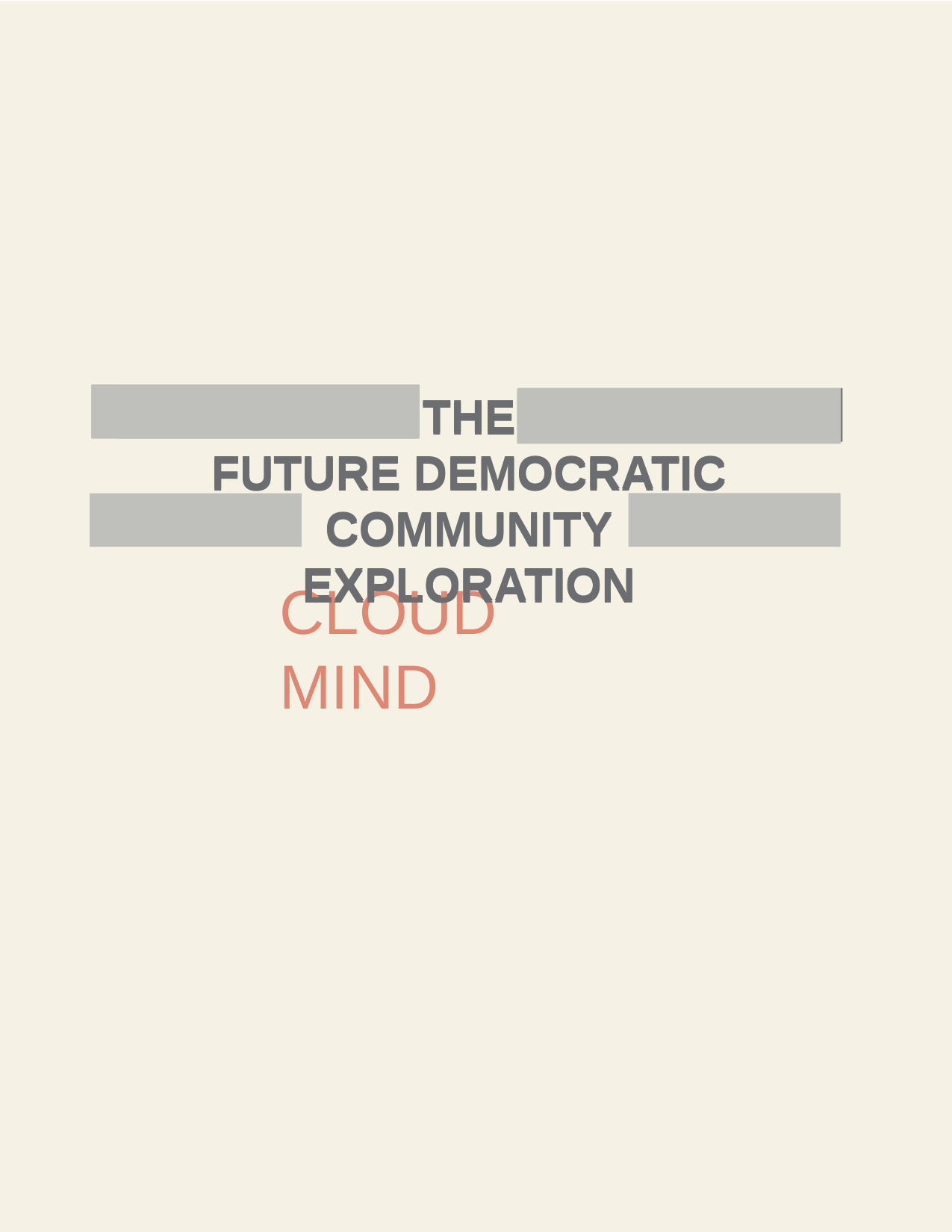

THE
FUTURE DEMOCRATIC COMMUNITY
EXPLORATION
THE
FUTURE DEMOCRATIC COMMUNITY
EXPLORATION

CLOUD MIND